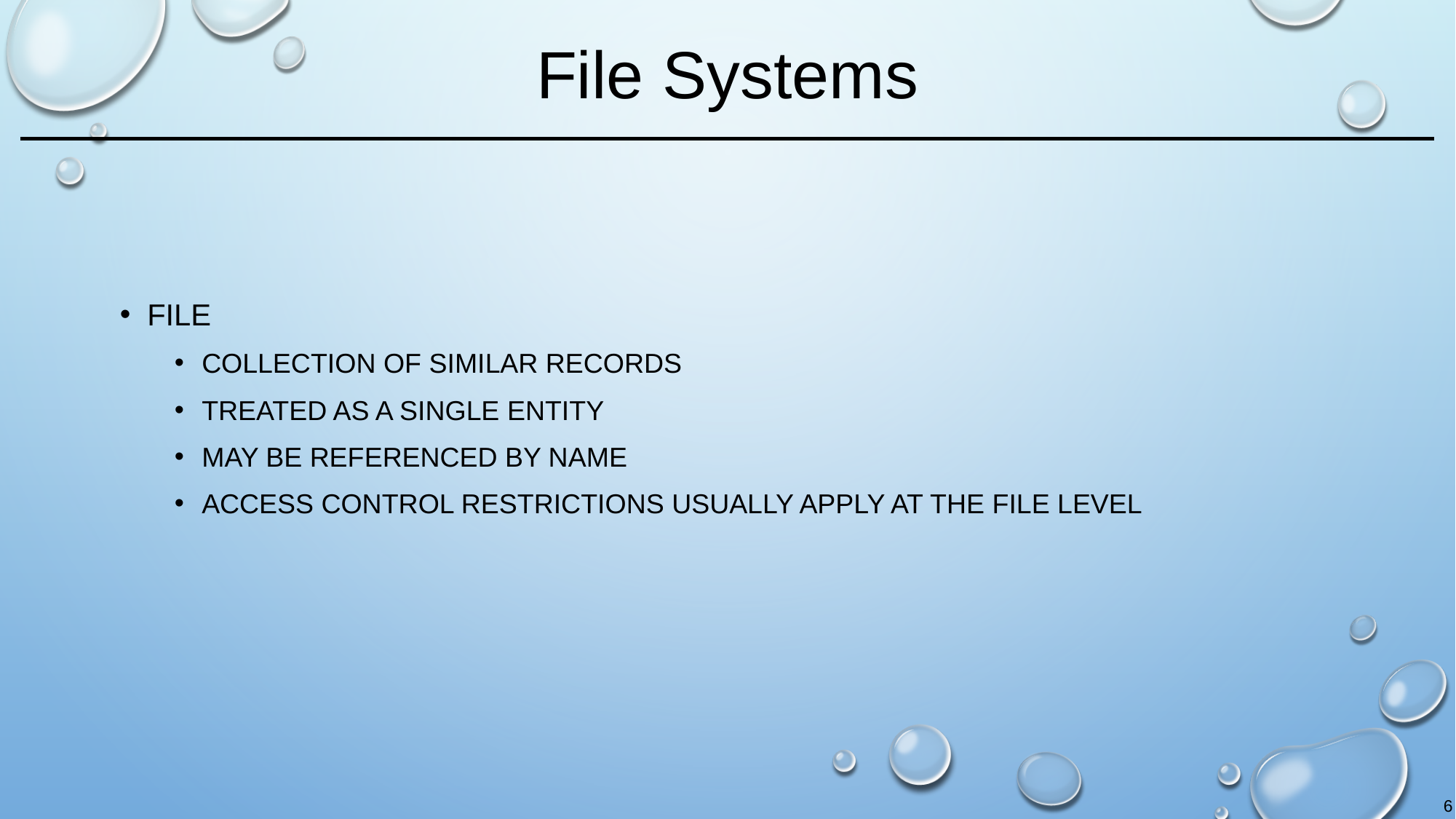

# File Systems
File
collection of similar records
treated as a single entity
may be referenced by name
access control restrictions usually apply at the file level
6